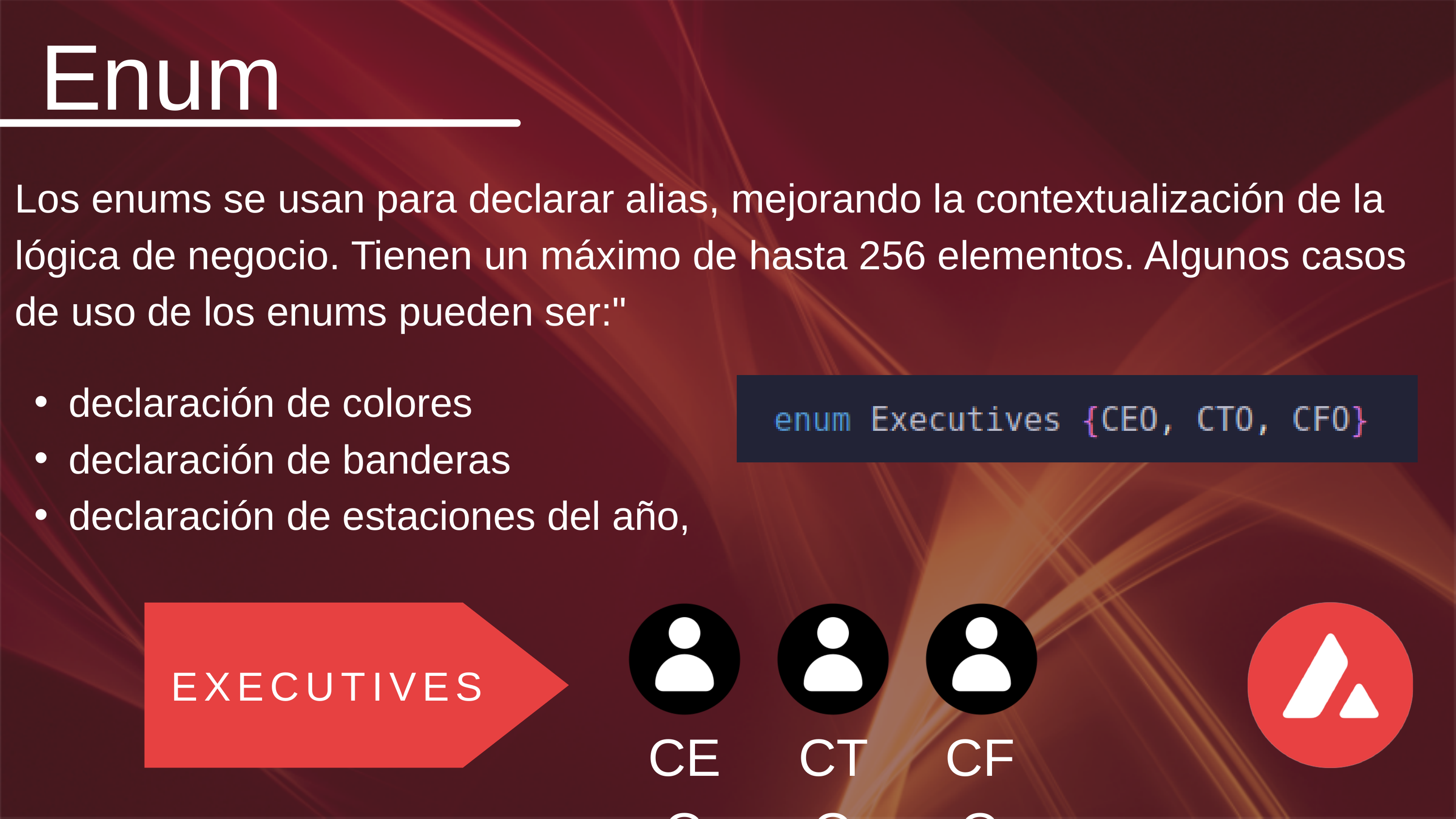

Enum

Los enums se usan para declarar alias, mejorando la contextualización de la lógica de negocio. Tienen un máximo de hasta 256 elementos. Algunos casos de uso de los enums pueden ser:"
declaración de colores
declaración de banderas
declaración de estaciones del año,

EXECUTIVES

CEO
CTO
CFO